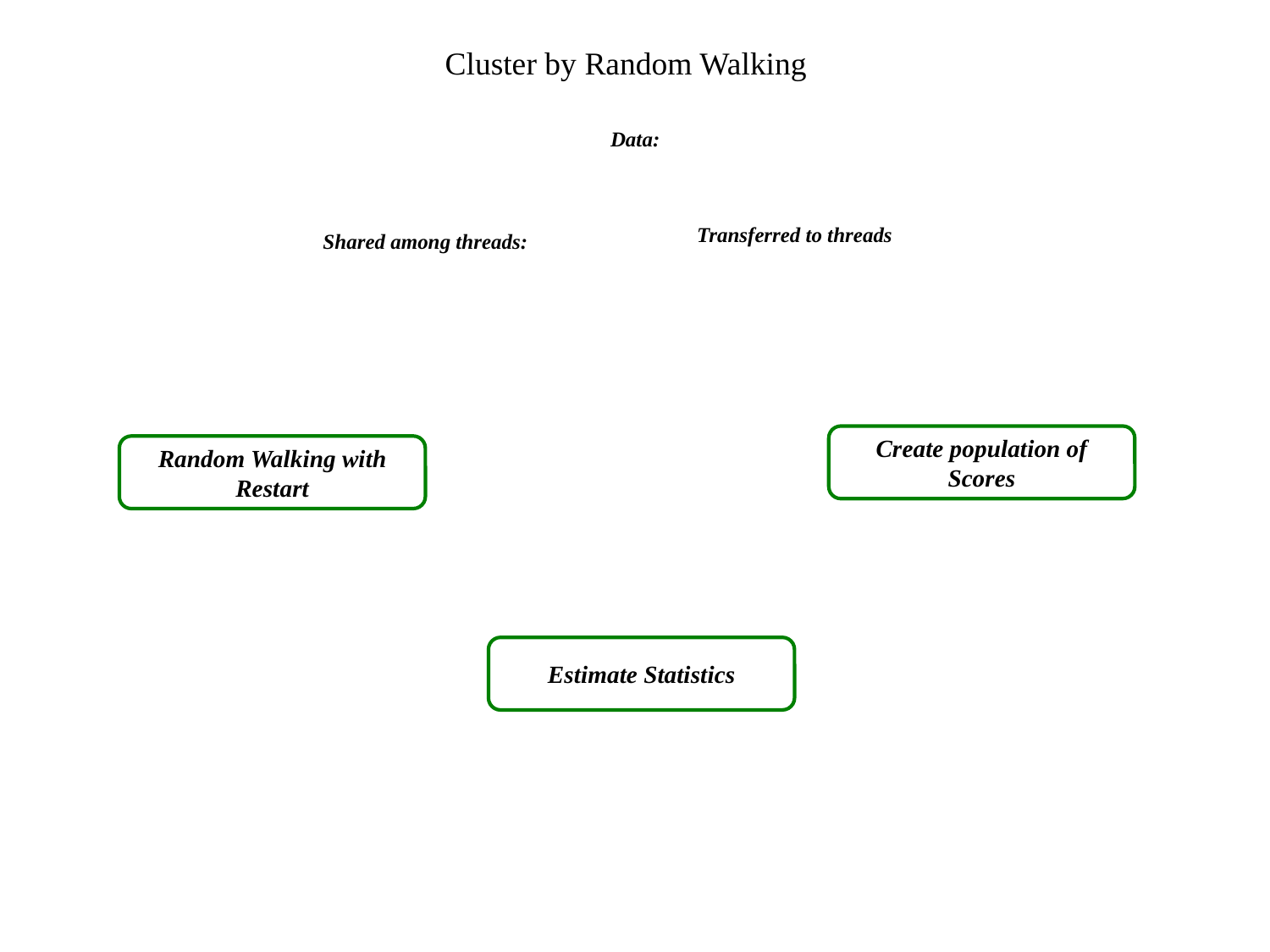

Cluster by Random Walking
Data:
Transferred to threads
Shared among threads:
Create population of Scores
Random Walking with Restart
Estimate Statistics